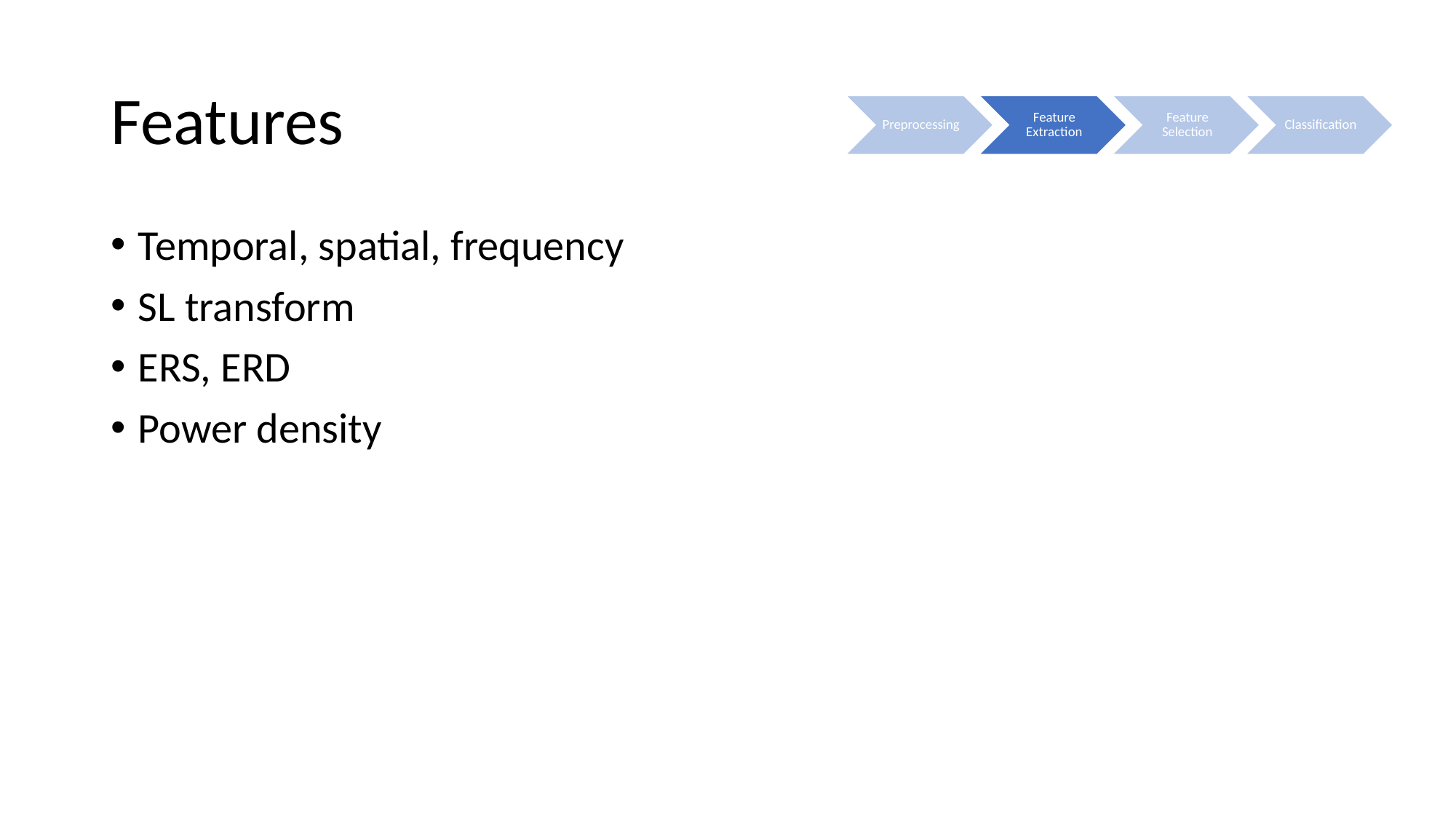

Preprocessing
Feature Extraction
Feature Selection
Classification
# Features
Temporal, spatial, frequency
SL transform
ERS, ERD
Power density